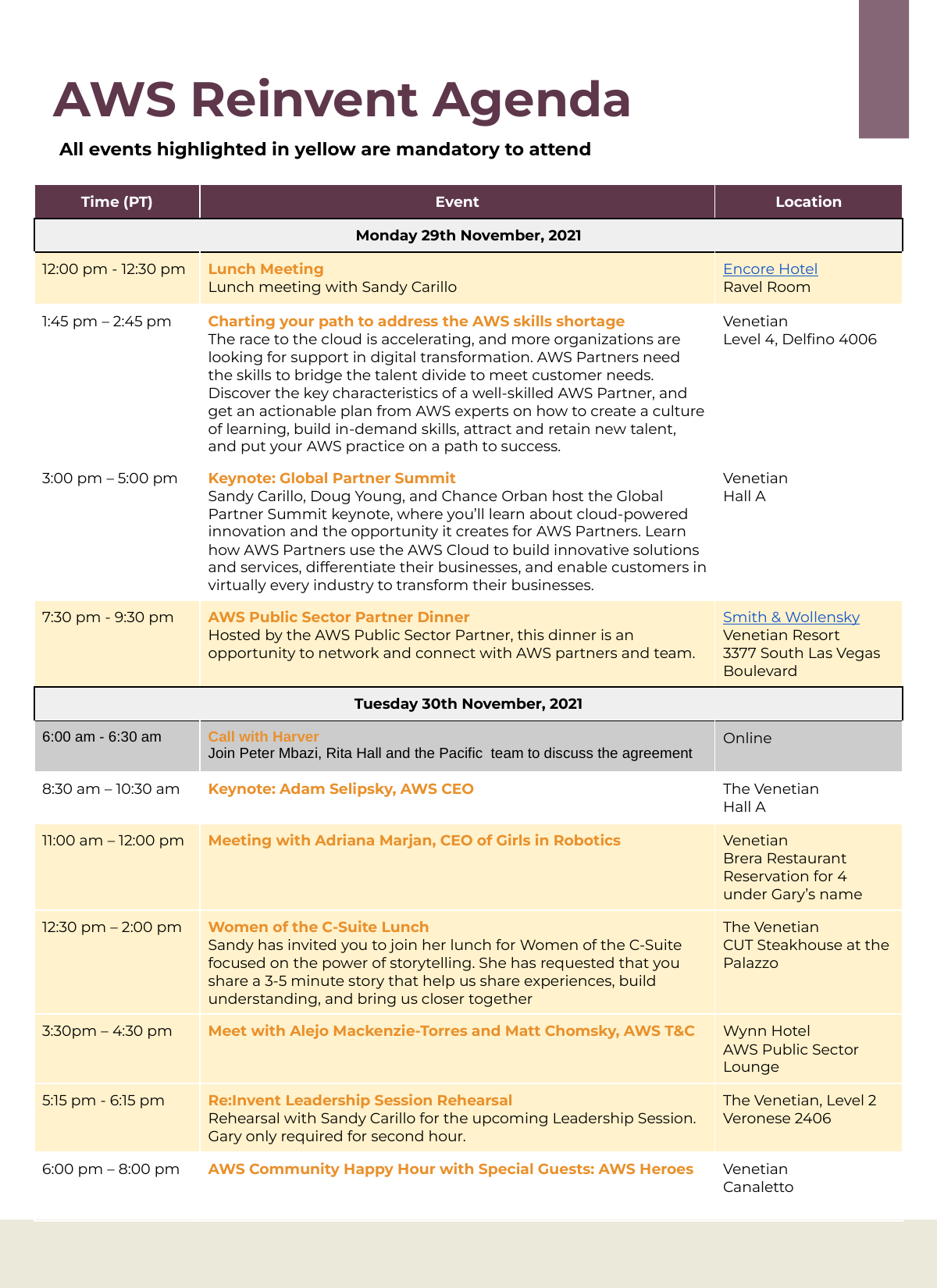

AWS Reinvent Agenda
All events highlighted in yellow are mandatory to attend
| Time (PT) | Event | Location |
| --- | --- | --- |
| Monday 29th November, 2021 |  |  |
| 12:00 pm - 12:30 pm | Lunch Meeting Lunch meeting with Sandy Carillo | Encore Hotel Ravel Room |
| 1:45 pm – 2:45 pm | Charting your path to address the AWS skills shortage The race to the cloud is accelerating, and more organizations are looking for support in digital transformation. AWS Partners need the skills to bridge the talent divide to meet customer needs. Discover the key characteristics of a well-skilled AWS Partner, and get an actionable plan from AWS experts on how to create a culture of learning, build in-demand skills, attract and retain new talent, and put your AWS practice on a path to success. | Venetian Level 4, Delfino 4006 |
| 3:00 pm – 5:00 pm | Keynote: Global Partner Summit Sandy Carillo, Doug Young, and Chance Orban host the Global Partner Summit keynote, where you’ll learn about cloud-powered innovation and the opportunity it creates for AWS Partners. Learn how AWS Partners use the AWS Cloud to build innovative solutions and services, differentiate their businesses, and enable customers in virtually every industry to transform their businesses. | Venetian Hall A |
| 7:30 pm - 9:30 pm | AWS Public Sector Partner Dinner Hosted by the AWS Public Sector Partner, this dinner is an opportunity to network and connect with AWS partners and team. | Smith & Wollensky Venetian Resort 3377 South Las Vegas Boulevard |
| Tuesday 30th November, 2021 |  |  |
| 6:00 am - 6:30 am | Call with Harver Join Peter Mbazi, Rita Hall and the Pacific team to discuss the agreement | Online |
| 8:30 am – 10:30 am | Keynote: Adam Selipsky, AWS CEO | The Venetian Hall A |
| 11:00 am – 12:00 pm | Meeting with Adriana Marjan, CEO of Girls in Robotics | Venetian Brera Restaurant Reservation for 4 under Gary’s name |
| 12:30 pm – 2:00 pm | Women of the C-Suite Lunch Sandy has invited you to join her lunch for Women of the C-Suite focused on the power of storytelling. She has requested that you share a 3-5 minute story that help us share experiences, build understanding, and bring us closer together | The Venetian CUT Steakhouse at the Palazzo |
| 3:30pm – 4:30 pm | Meet with Alejo Mackenzie-Torres and Matt Chomsky, AWS T&C | Wynn Hotel AWS Public Sector Lounge |
| 5:15 pm - 6:15 pm | Re:Invent Leadership Session Rehearsal Rehearsal with Sandy Carillo for the upcoming Leadership Session. Gary only required for second hour. | The Venetian, Level 2 Veronese 2406 |
| 6:00 pm – 8:00 pm | AWS Community Happy Hour with Special Guests: AWS Heroes | Venetian Canaletto |